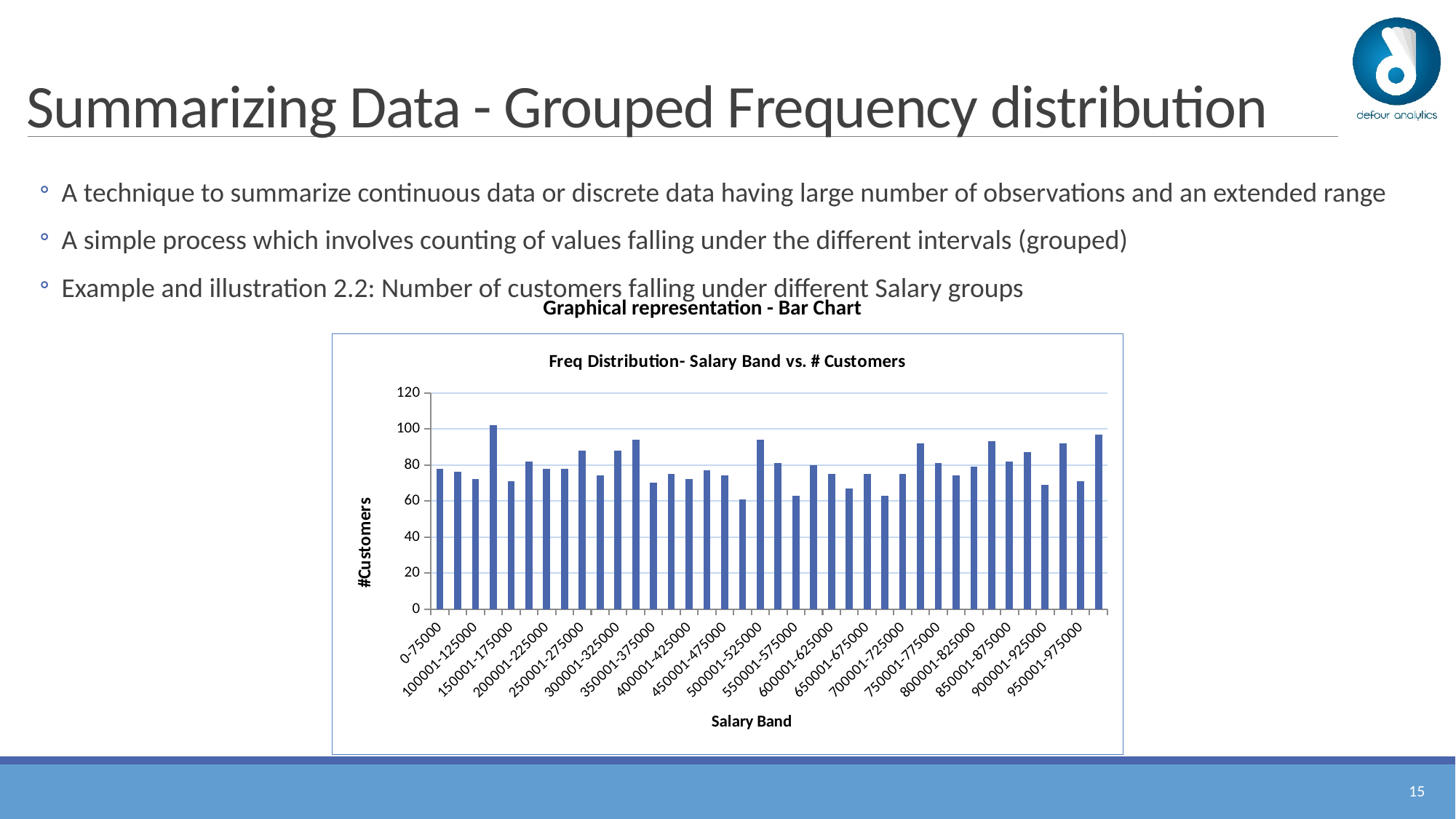

# Summarizing Data - Grouped Frequency distribution
A technique to summarize continuous data or discrete data having large number of observations and an extended range
A simple process which involves counting of values falling under the different intervals (grouped)
Example and illustration 2.2: Number of customers falling under different Salary groups
Graphical representation - Bar Chart

### Chart: Freq Distribution- Salary Band vs. # Customers

| Category | # Customers |
|---|---|
| 0-75000 | 78.0 |
| 75001-100000 | 76.0 |
| 100001-125000 | 72.0 |
| 125001-150000 | 102.0 |
| 150001-175000 | 71.0 |
| 175001-200000 | 82.0 |
| 200001-225000 | 78.0 |
| 225001-250000 | 78.0 |
| 250001-275000 | 88.0 |
| 275001-300000 | 74.0 |
| 300001-325000 | 88.0 |
| 325001-350000 | 94.0 |
| 350001-375000 | 70.0 |
| 375001-400000 | 75.0 |
| 400001-425000 | 72.0 |
| 425001-450000 | 77.0 |
| 450001-475000 | 74.0 |
| 475001-500000 | 61.0 |
| 500001-525000 | 94.0 |
| 525001-550000 | 81.0 |
| 550001-575000 | 63.0 |
| 575001-600000 | 80.0 |
| 600001-625000 | 75.0 |
| 625001-650000 | 67.0 |
| 650001-675000 | 75.0 |
| 675001-700000 | 63.0 |
| 700001-725000 | 75.0 |
| 725001-750000 | 92.0 |
| 750001-775000 | 81.0 |
| 775001-800000 | 74.0 |
| 800001-825000 | 79.0 |
| 825001-850000 | 93.0 |
| 850001-875000 | 82.0 |
| 875001-900000 | 87.0 |
| 900001-925000 | 69.0 |
| 925001-950000 | 92.0 |
| 950001-975000 | 71.0 |
| 975001-1000000 | 97.0 |
15